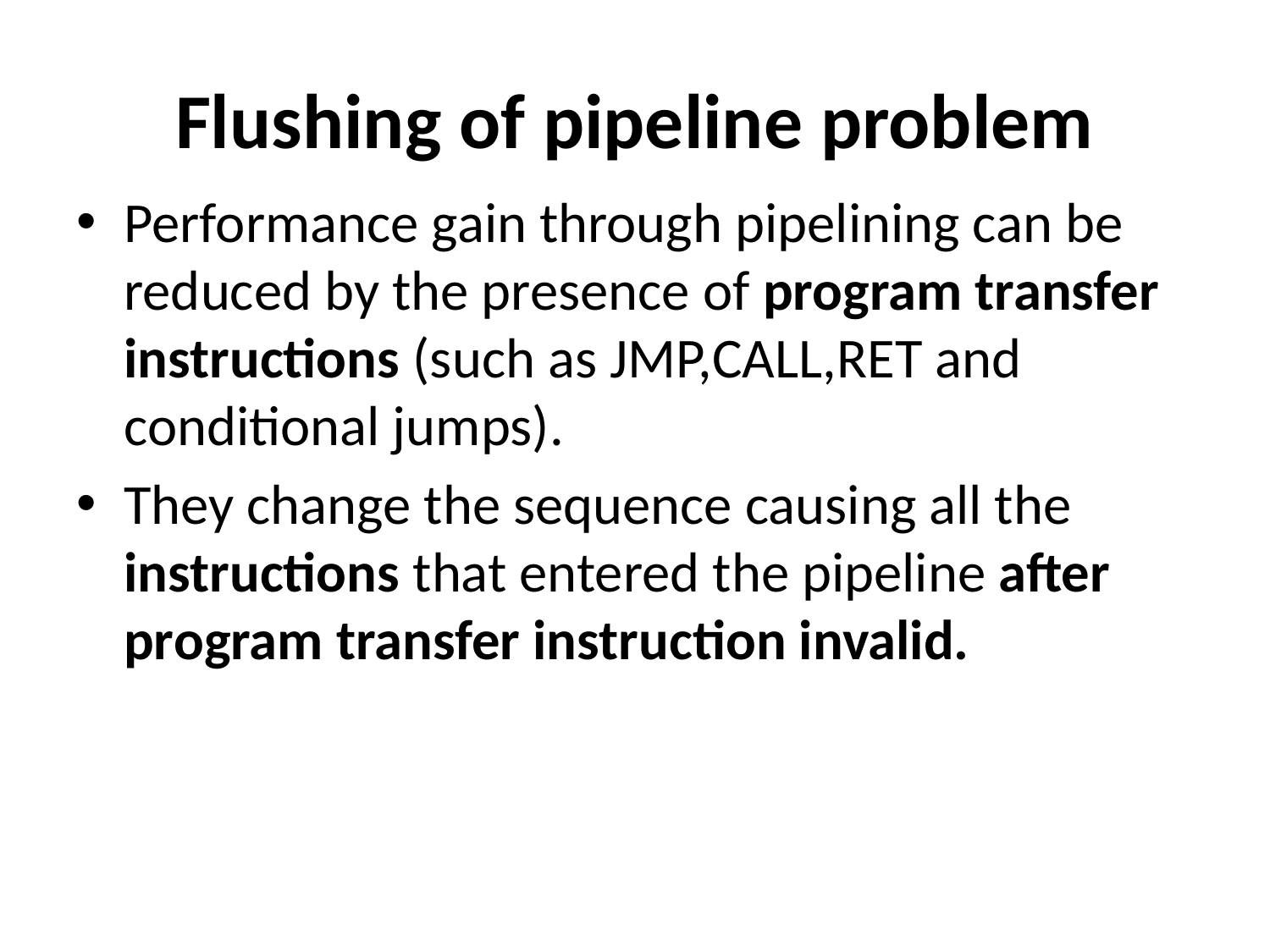

# Flushing of pipeline problem
Performance gain through pipelining can be reduced by the presence of program transfer instructions (such as JMP,CALL,RET and conditional jumps).
They change the sequence causing all the instructions that entered the pipeline after program transfer instruction invalid.